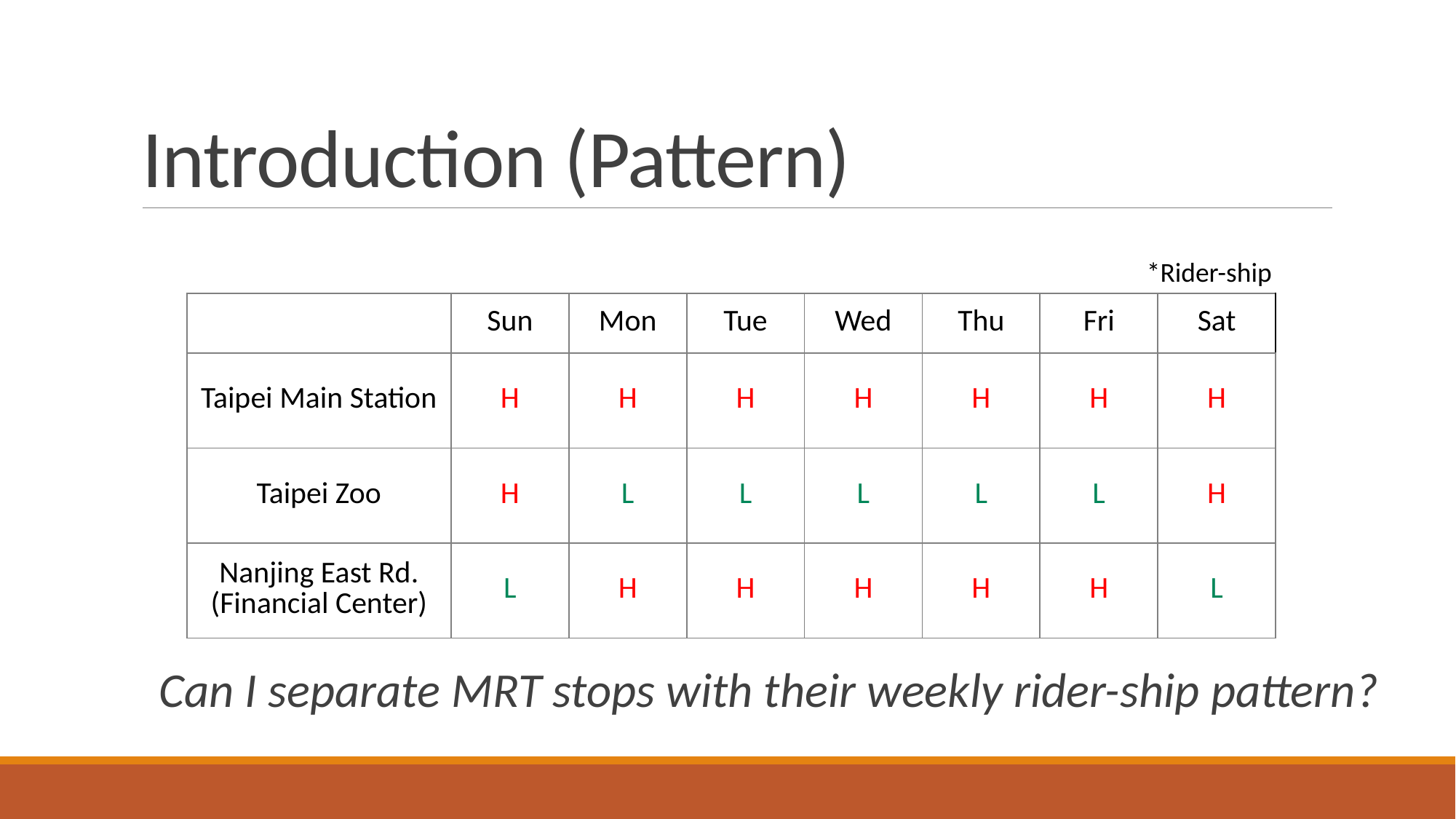

# Introduction (Pattern)
*Rider-ship
|  | Sun | Mon | Tue | Wed | Thu | Fri | Sat |
| --- | --- | --- | --- | --- | --- | --- | --- |
| Taipei Main Station | H | H | H | H | H | H | H |
| Taipei Zoo | H | L | L | L | L | L | H |
| Nanjing East Rd. (Financial Center) | L | H | H | H | H | H | L |
Can I separate MRT stops with their weekly rider-ship pattern?